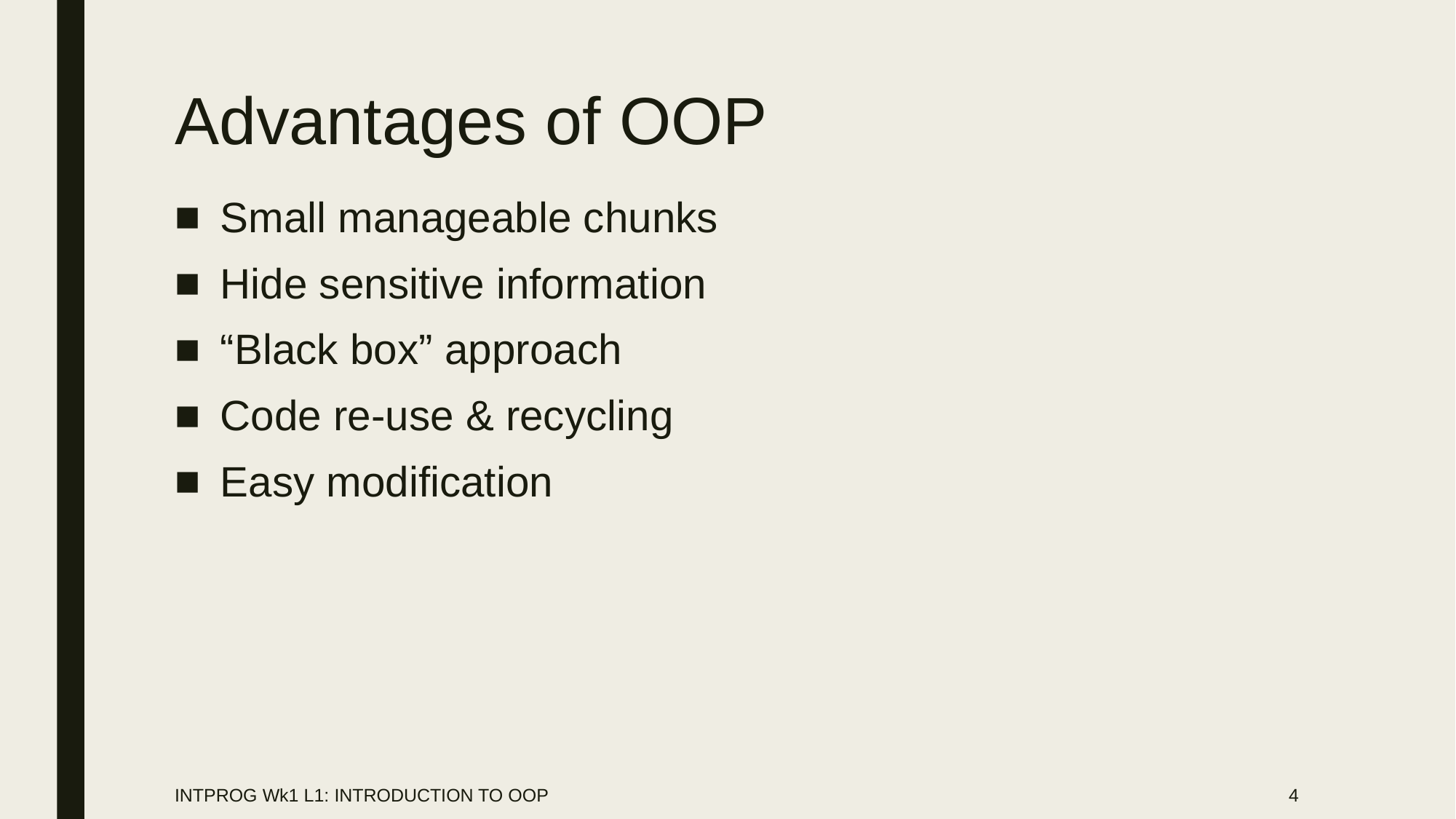

# Advantages of OOP
Small manageable chunks
Hide sensitive information
“Black box” approach
Code re-use & recycling
Easy modification
INTPROG Wk1 L1: INTRODUCTION TO OOP
4